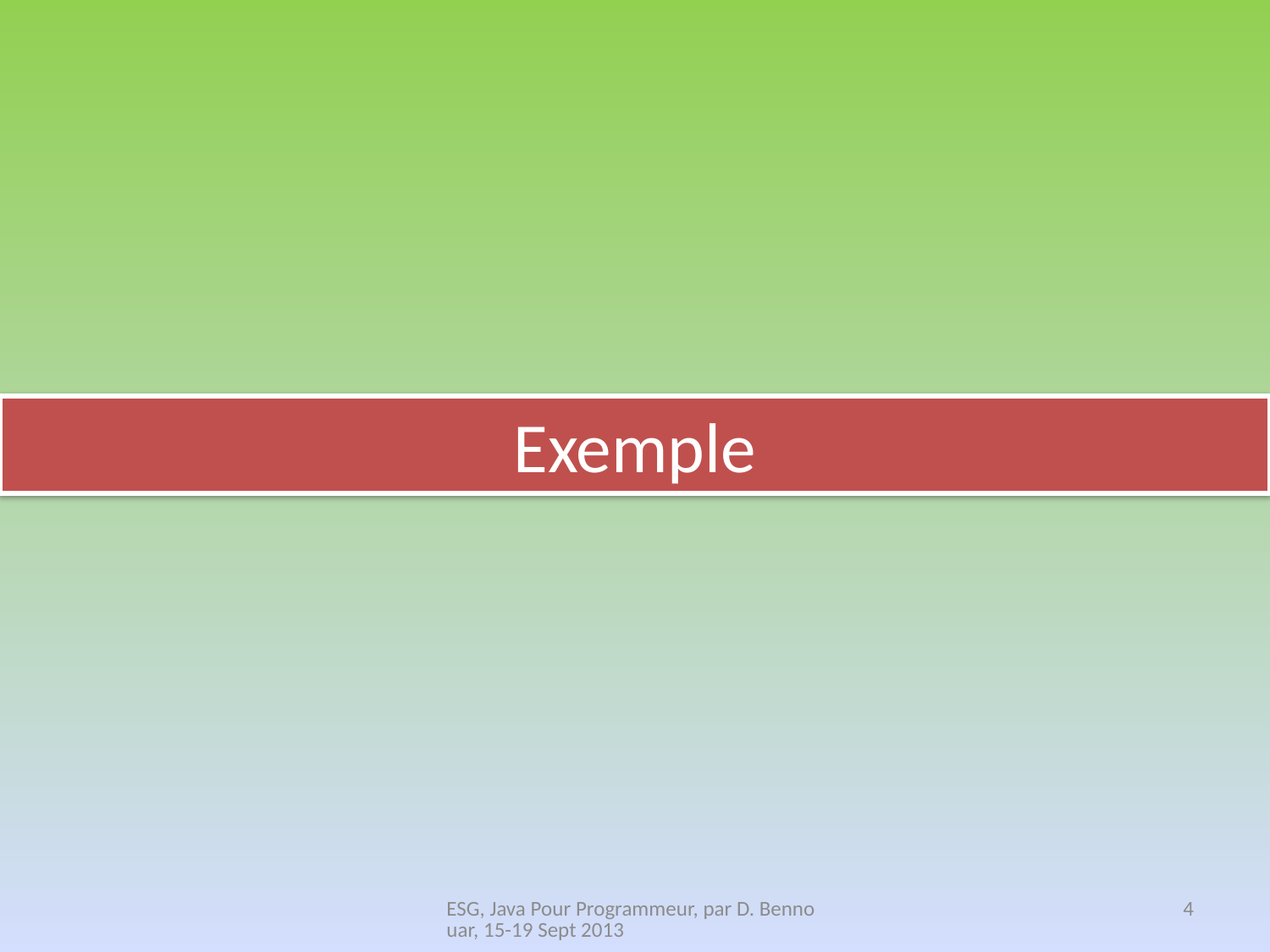

Exemple
ESG, Java Pour Programmeur, par D. Bennouar, 15-19 Sept 2013
4